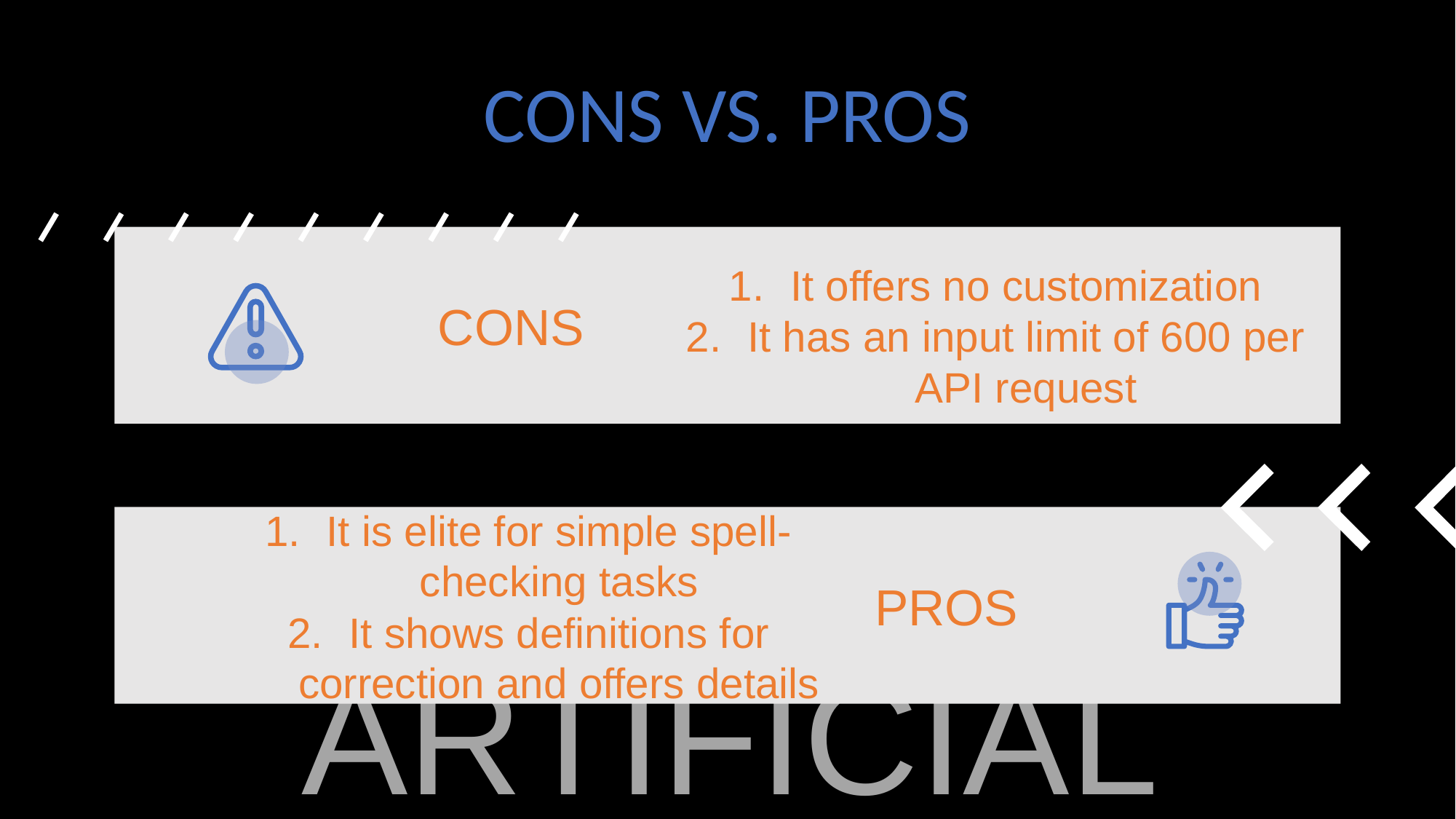

# CONS VS. PROS

It offers no customization
It has an input limit of 600 per API request
CONS

It is elite for simple spell-checking tasks
It shows definitions for correction and offers details

PROS